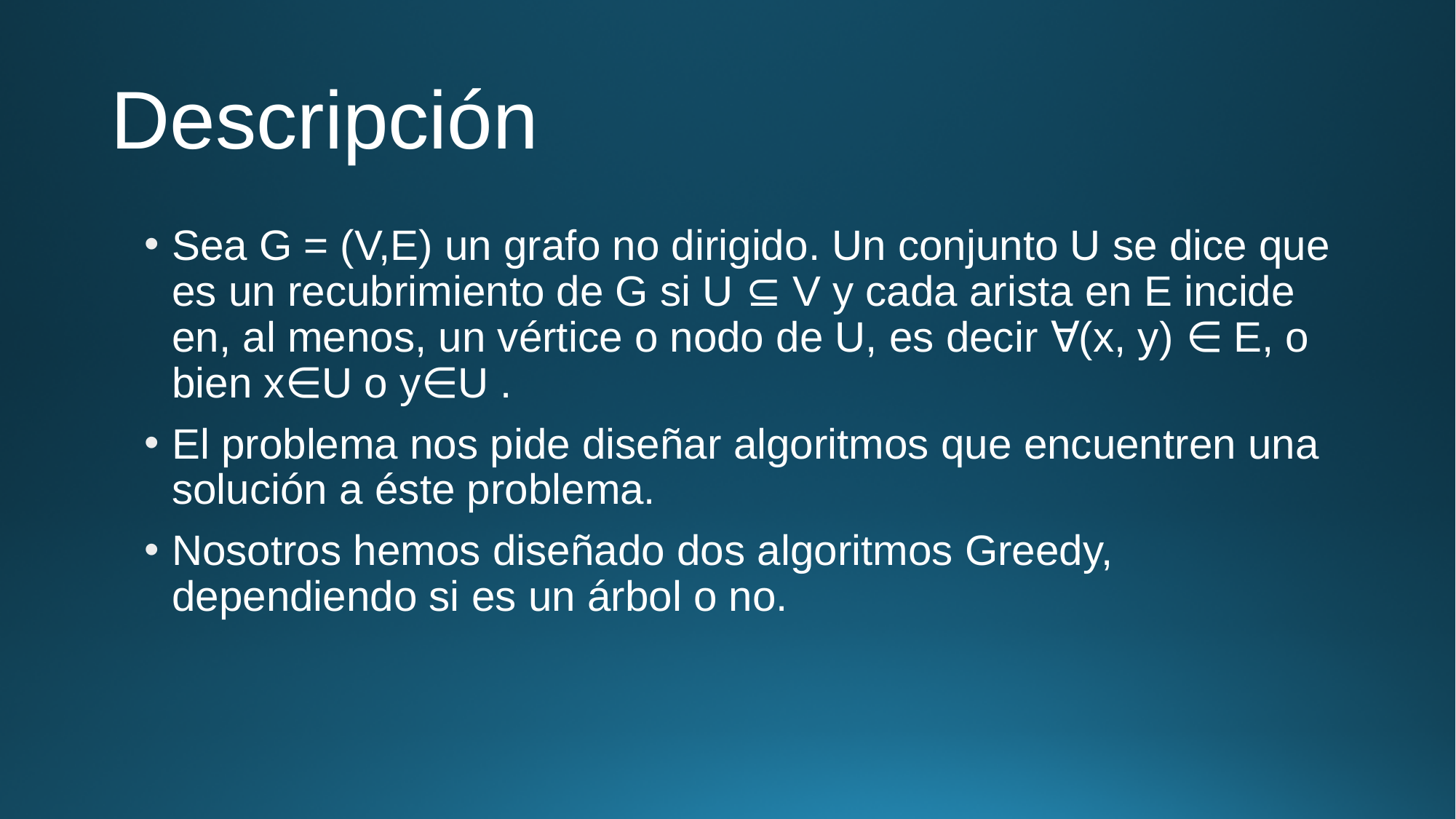

# Descripción
Sea G = (V,E) un grafo no dirigido. Un conjunto U se dice que es un recubrimiento de G si U ⊆ V y cada arista en E incide en, al menos, un vértice o nodo de U, es decir ∀(x, y) ∈ E, o bien x∈U o y∈U .
El problema nos pide diseñar algoritmos que encuentren una solución a éste problema.
Nosotros hemos diseñado dos algoritmos Greedy, dependiendo si es un árbol o no.